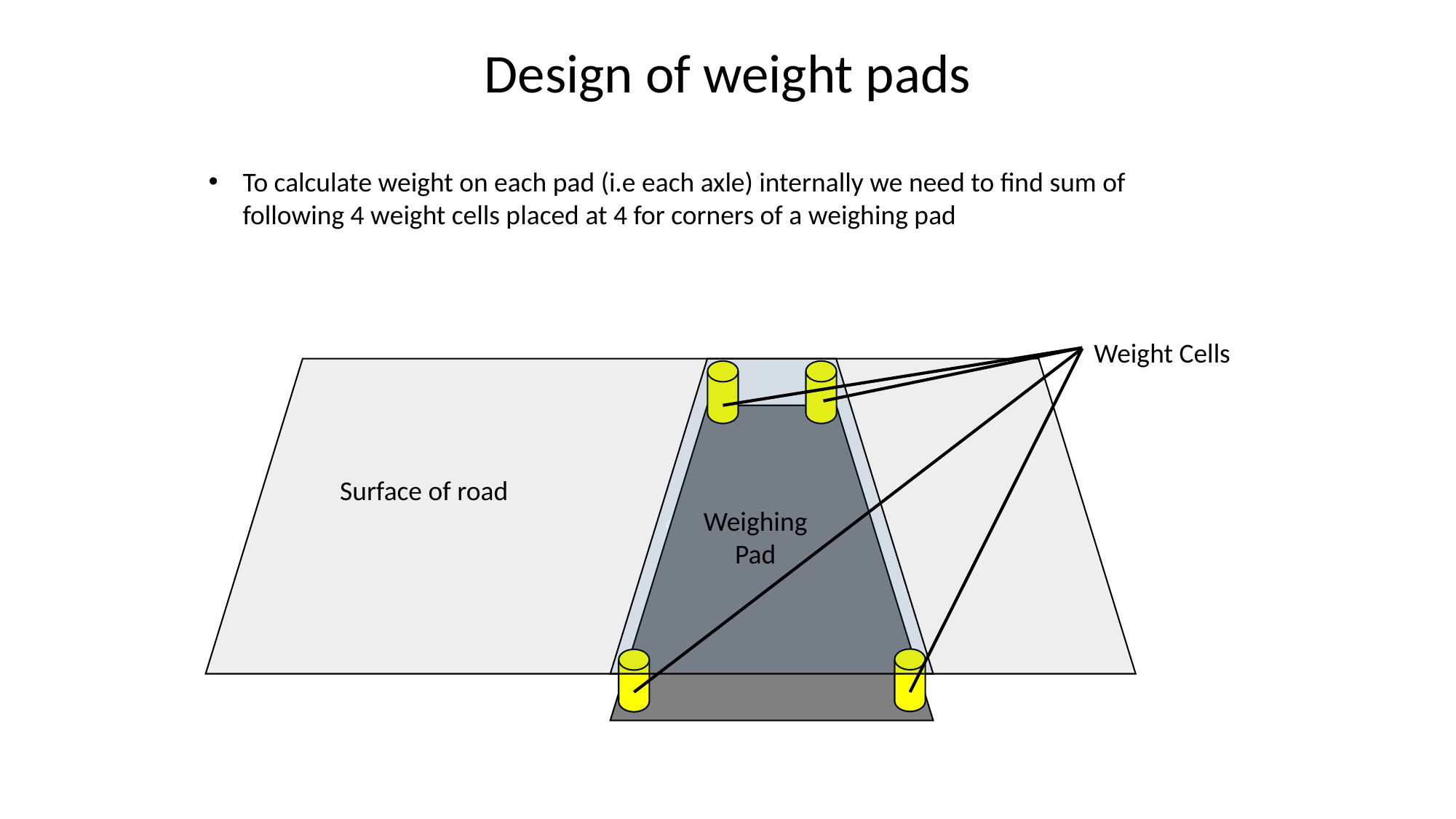

Design of weight pads
To calculate weight on each pad (i.e each axle) internally we need to find sum of following 4 weight cells placed at 4 for corners of a weighing pad
Weight Cells
S

Surface of road
Weighing Pad